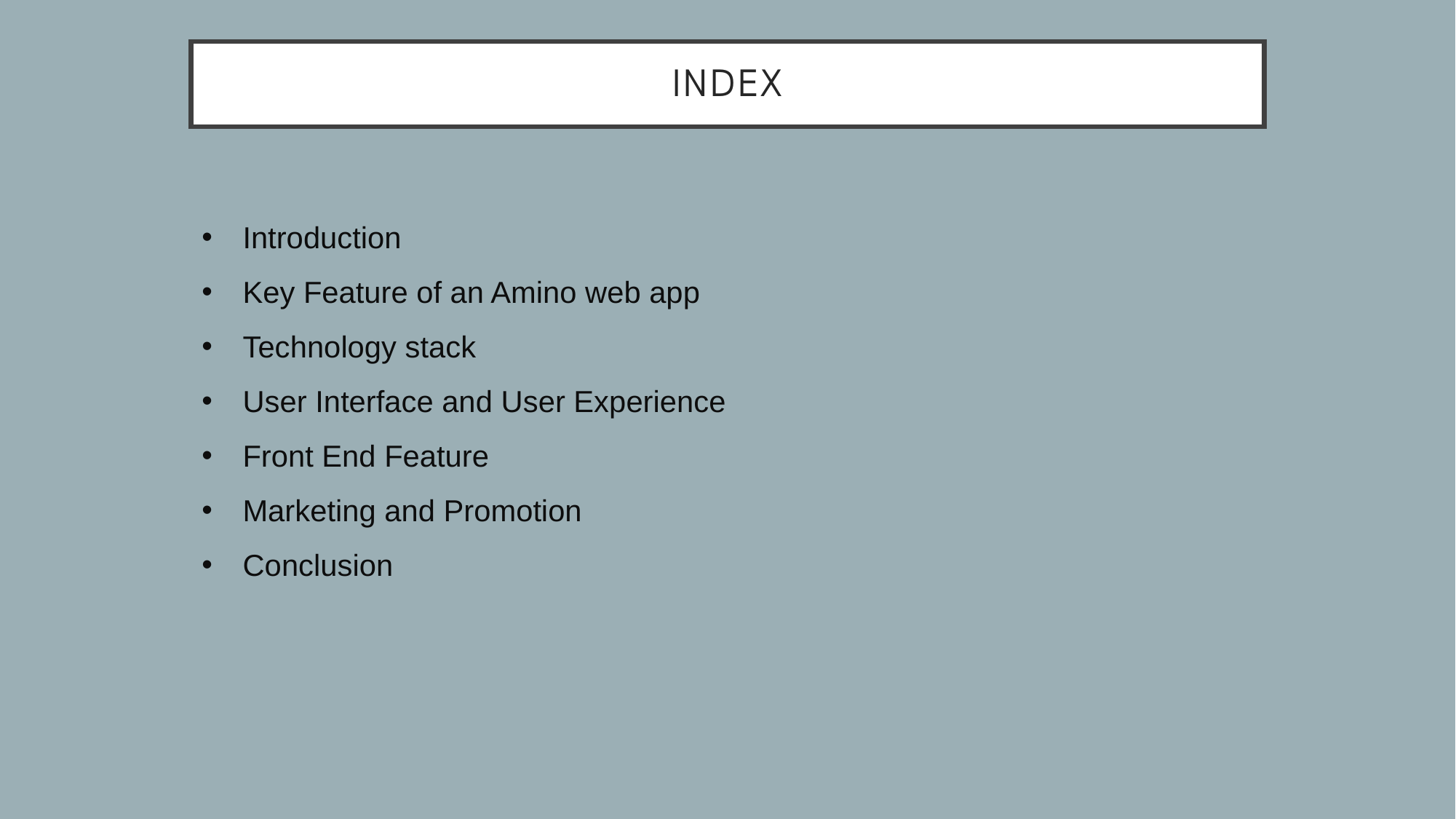

# INDEX
Introduction
Key Feature of an Amino web app
Technology stack
User Interface and User Experience
Front End Feature
Marketing and Promotion
Conclusion